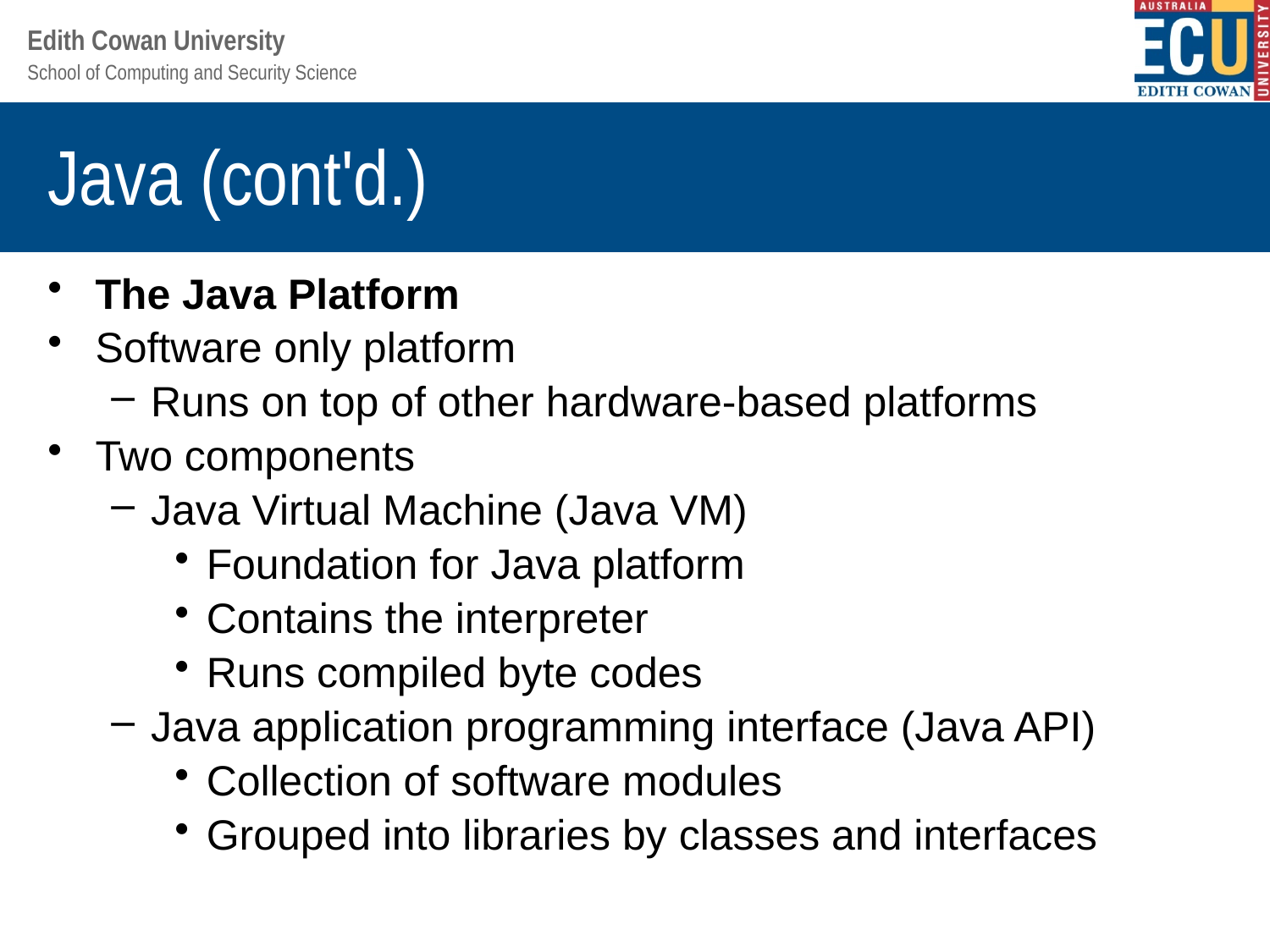

# Java (cont'd.)
The Java Platform
Software only platform
Runs on top of other hardware-based platforms
Two components
Java Virtual Machine (Java VM)
Foundation for Java platform
Contains the interpreter
Runs compiled byte codes
Java application programming interface (Java API)
Collection of software modules
Grouped into libraries by classes and interfaces